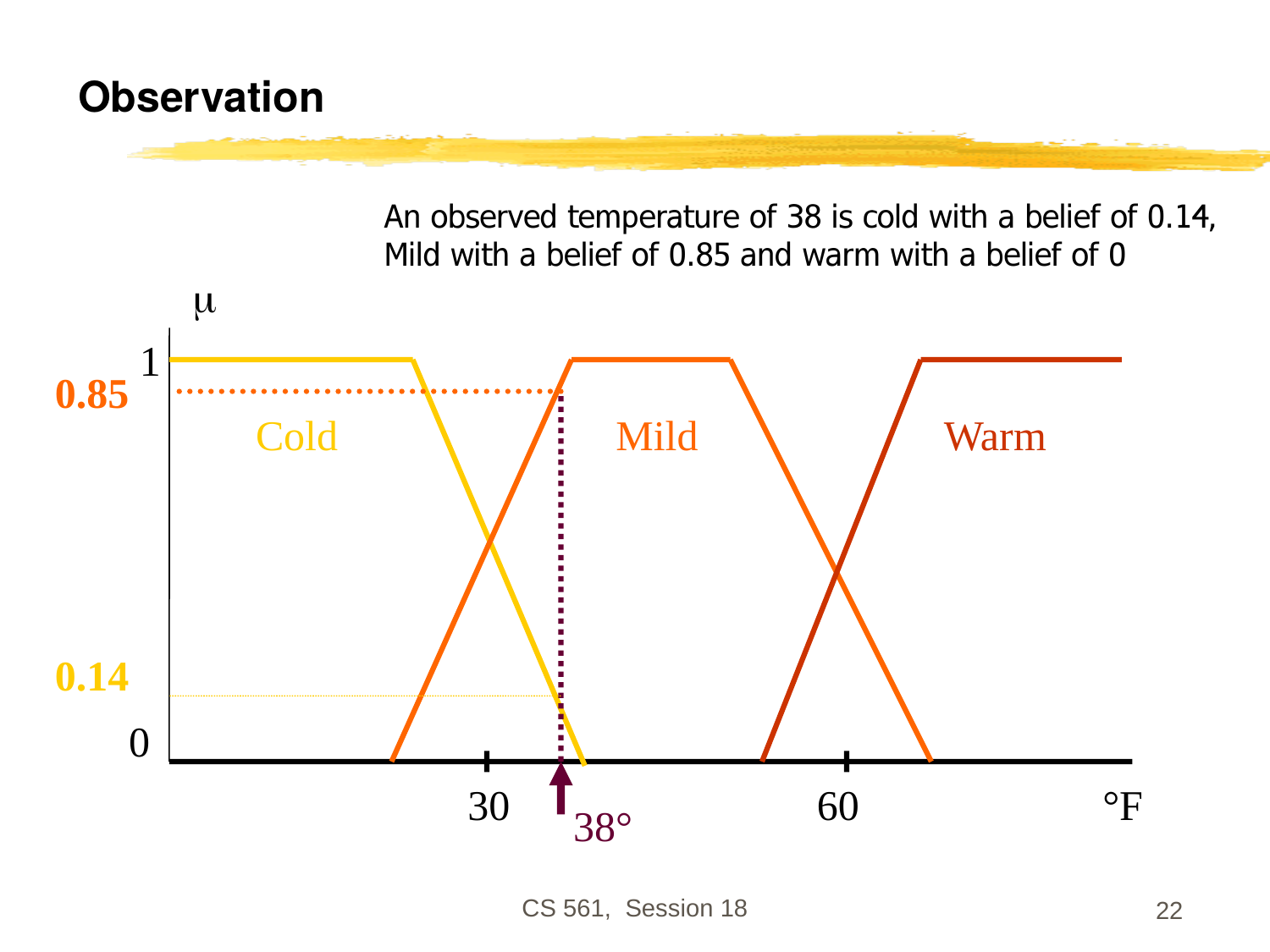

# Observation
An observed temperature of 38 is cold with a belief of 0.14,
Mild with a belief of 0.85 and warm with a belief of 0
μ
1

0.85

Cold
Mild
Warm
0.14

0

30
60
°F
38°
CS 561,  Session 18
22